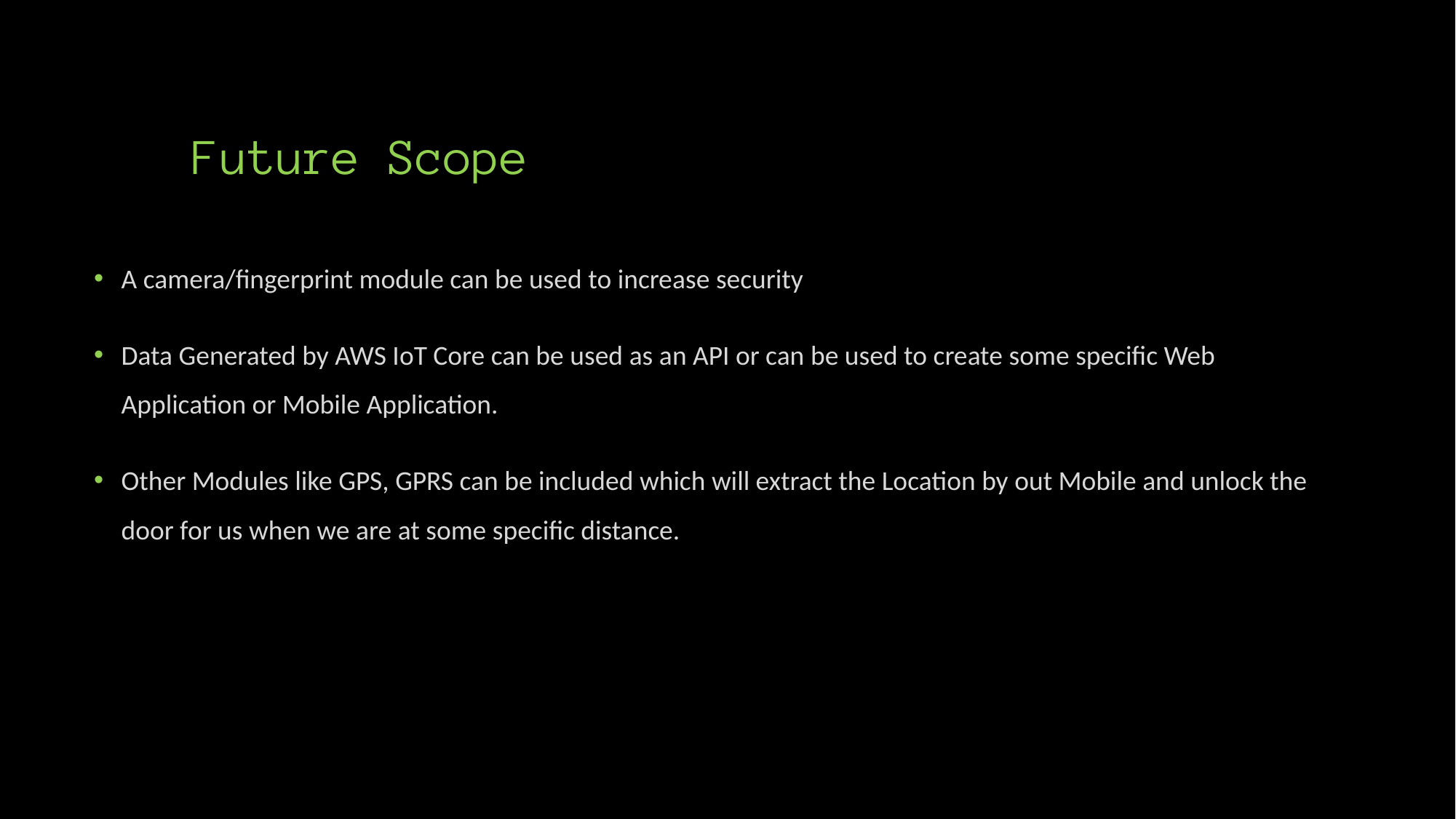

# Future Scope
A camera/fingerprint module can be used to increase security
Data Generated by AWS IoT Core can be used as an API or can be used to create some specific Web Application or Mobile Application.
Other Modules like GPS, GPRS can be included which will extract the Location by out Mobile and unlock the door for us when we are at some specific distance.